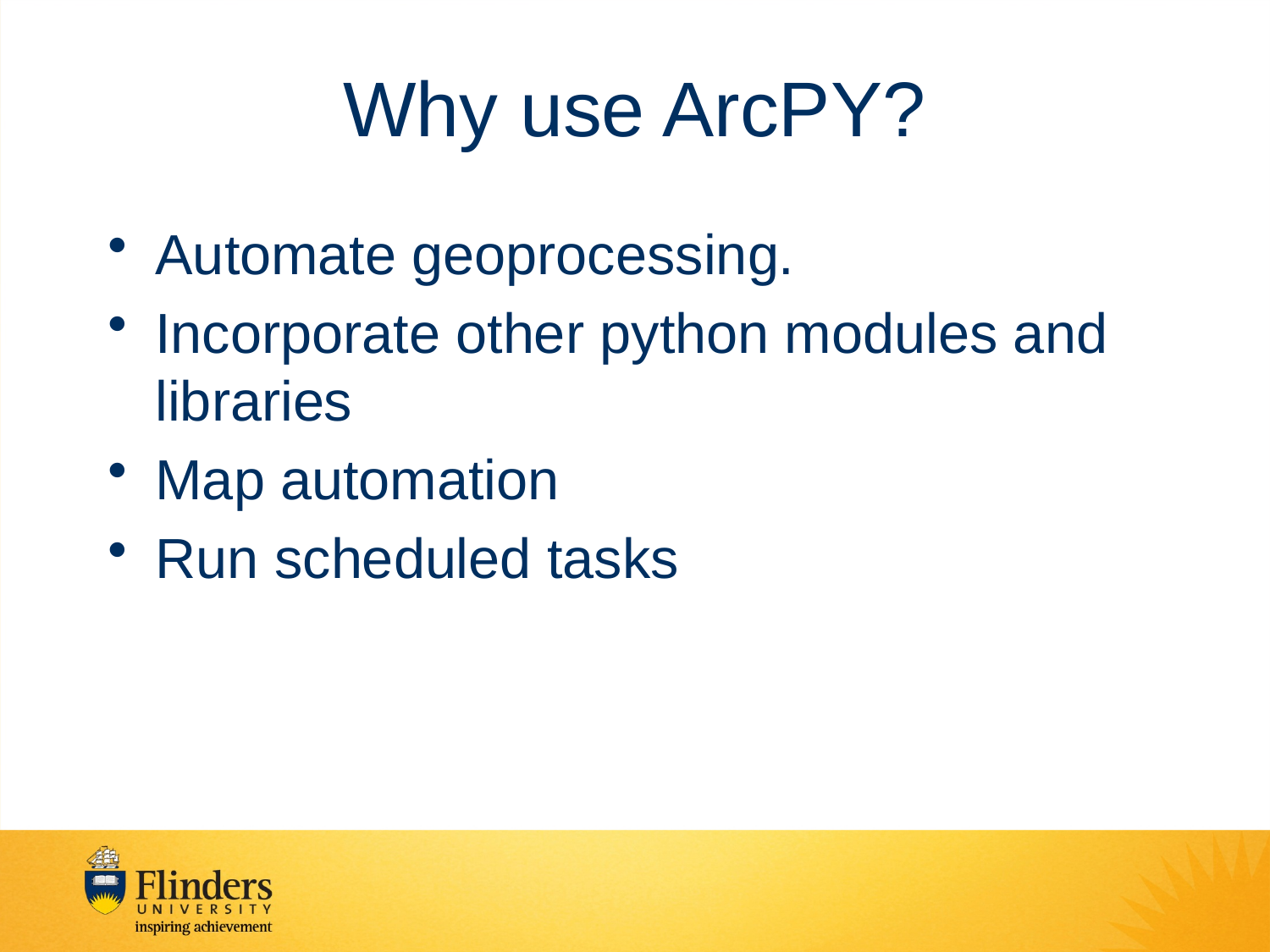

# Why use ArcPY?
Automate geoprocessing.
Incorporate other python modules and libraries
Map automation
Run scheduled tasks